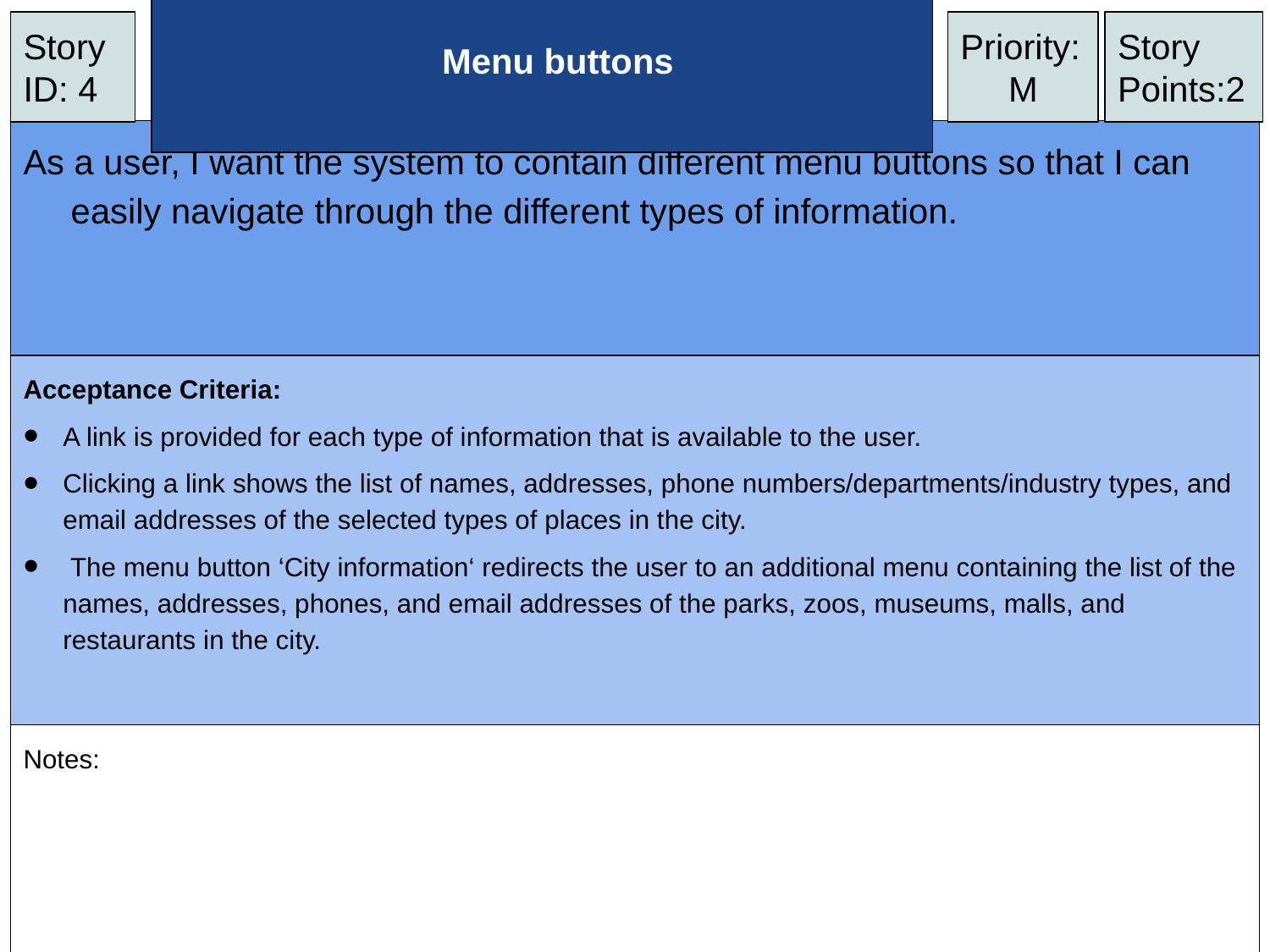

Story ID: 4
# Menu buttons
Priority:
M
Story Points:2
As a user, I want the system to contain different menu buttons so that I can easily navigate through the different types of information.

Acceptance Criteria:
A link is provided for each type of information that is available to the user.
Clicking a link shows the list of names, addresses, phone numbers/departments/industry types, and email addresses of the selected types of places in the city.
 The menu button ‘City information‘ redirects the user to an additional menu containing the list of the names, addresses, phones, and email addresses of the parks, zoos, museums, malls, and restaurants in the city.

Notes: